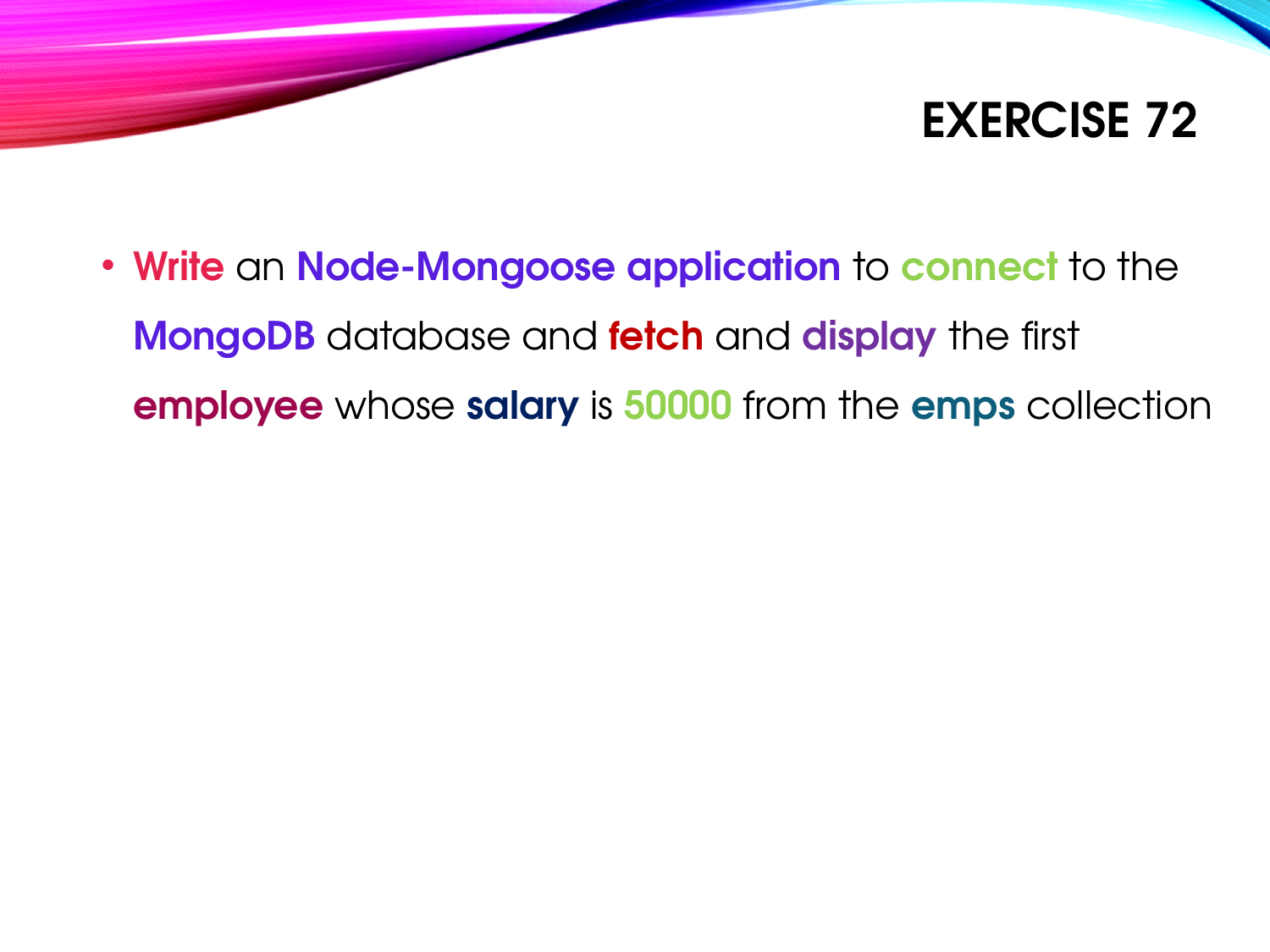

# Exercise 72
Write an Node-Mongoose application to connect to the MongoDB database and fetch and display the first employee whose salary is 50000 from the emps collection